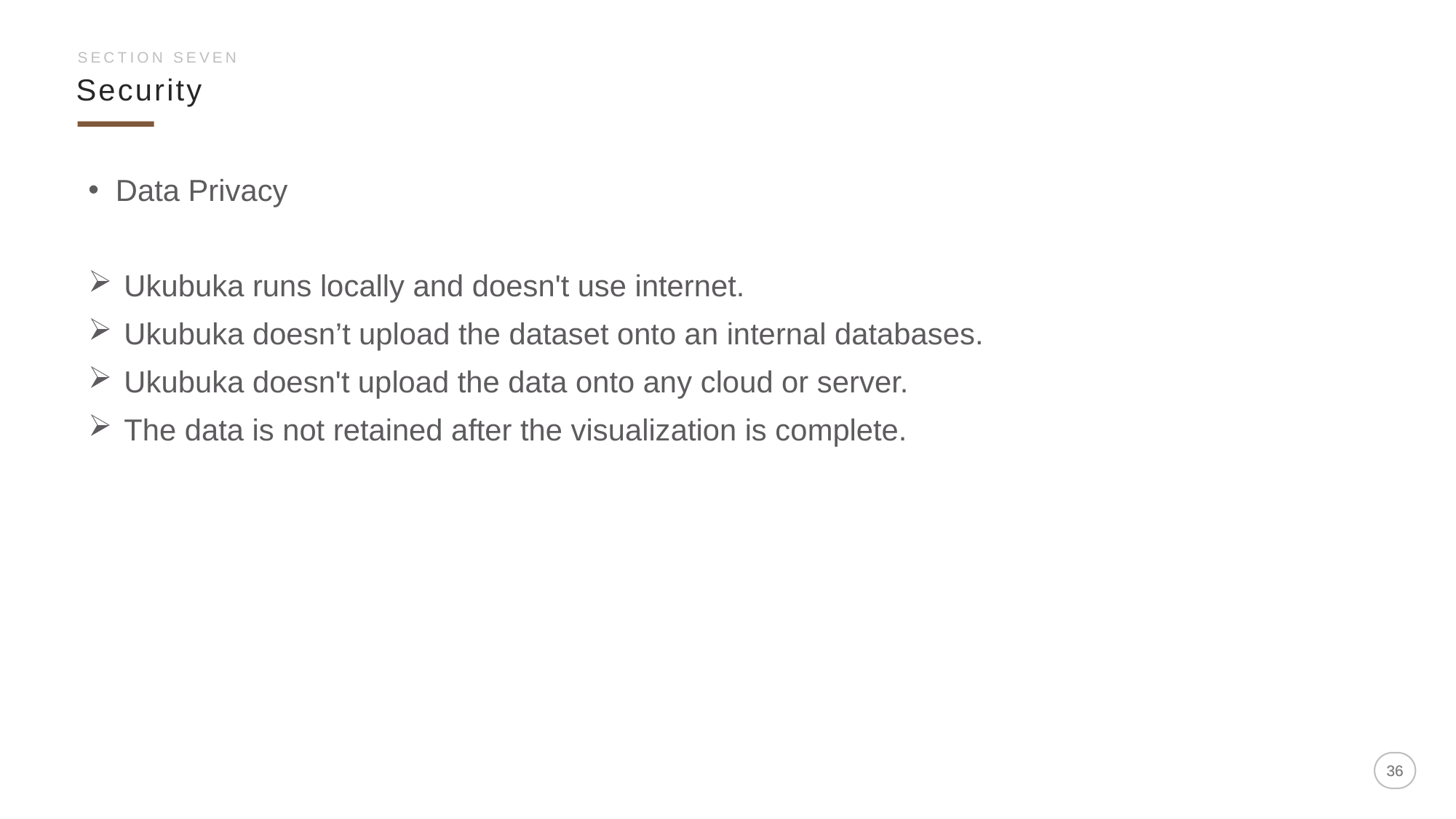

SECTION SEVEN
Security
Data Privacy

 Ukubuka runs locally and doesn't use internet.
 Ukubuka doesn’t upload the dataset onto an internal databases.
 Ukubuka doesn't upload the data onto any cloud or server.
 The data is not retained after the visualization is complete.
36
36